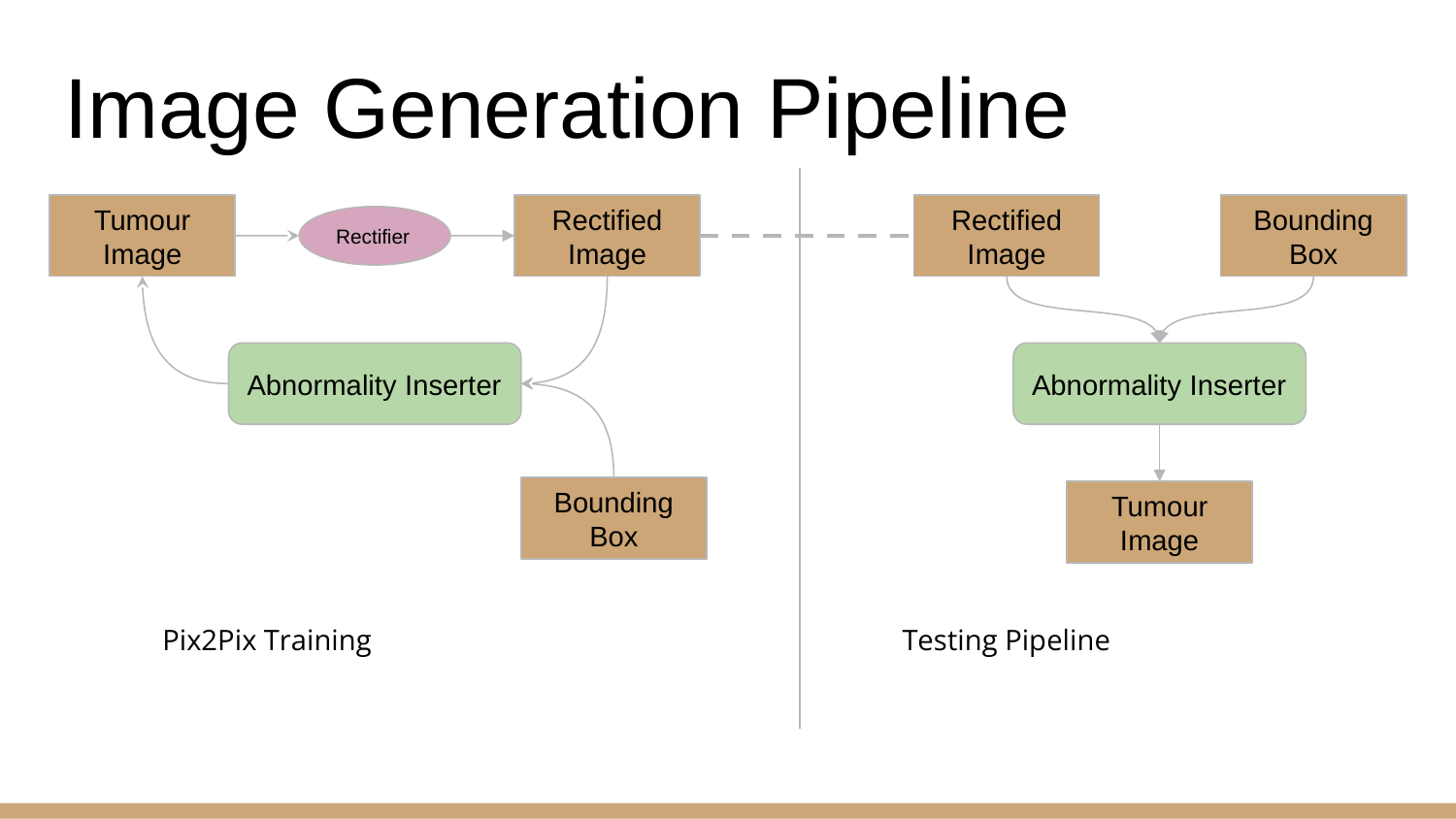

# Image Generation Pipeline

Tumour Image
Rectified Image
Rectified Image
Bounding Box
Rectifier
Abnormality Inserter
Abnormality Inserter
Bounding Box
Tumour Image
Pix2Pix Training
Testing Pipeline